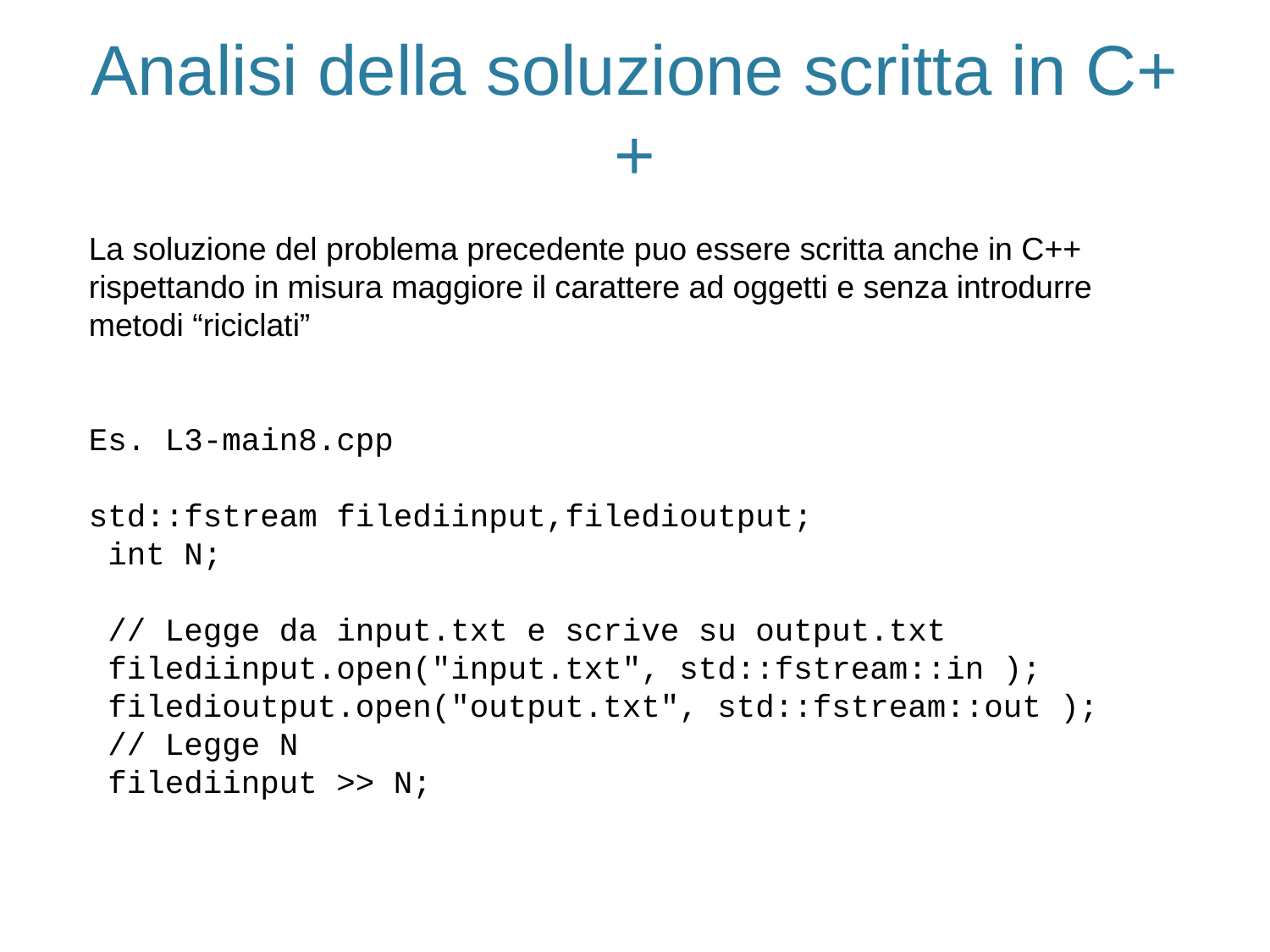

Analisi della soluzione scritta in C++
La soluzione del problema precedente puo essere scritta anche in C++ rispettando in misura maggiore il carattere ad oggetti e senza introdurre metodi “riciclati”

Es. L3-main8.cpp

std::fstream filediinput,filedioutput;
 int N;

 // Legge da input.txt e scrive su output.txt
 filediinput.open("input.txt", std::fstream::in );
 filedioutput.open("output.txt", std::fstream::out );
 // Legge N
 filediinput >> N;